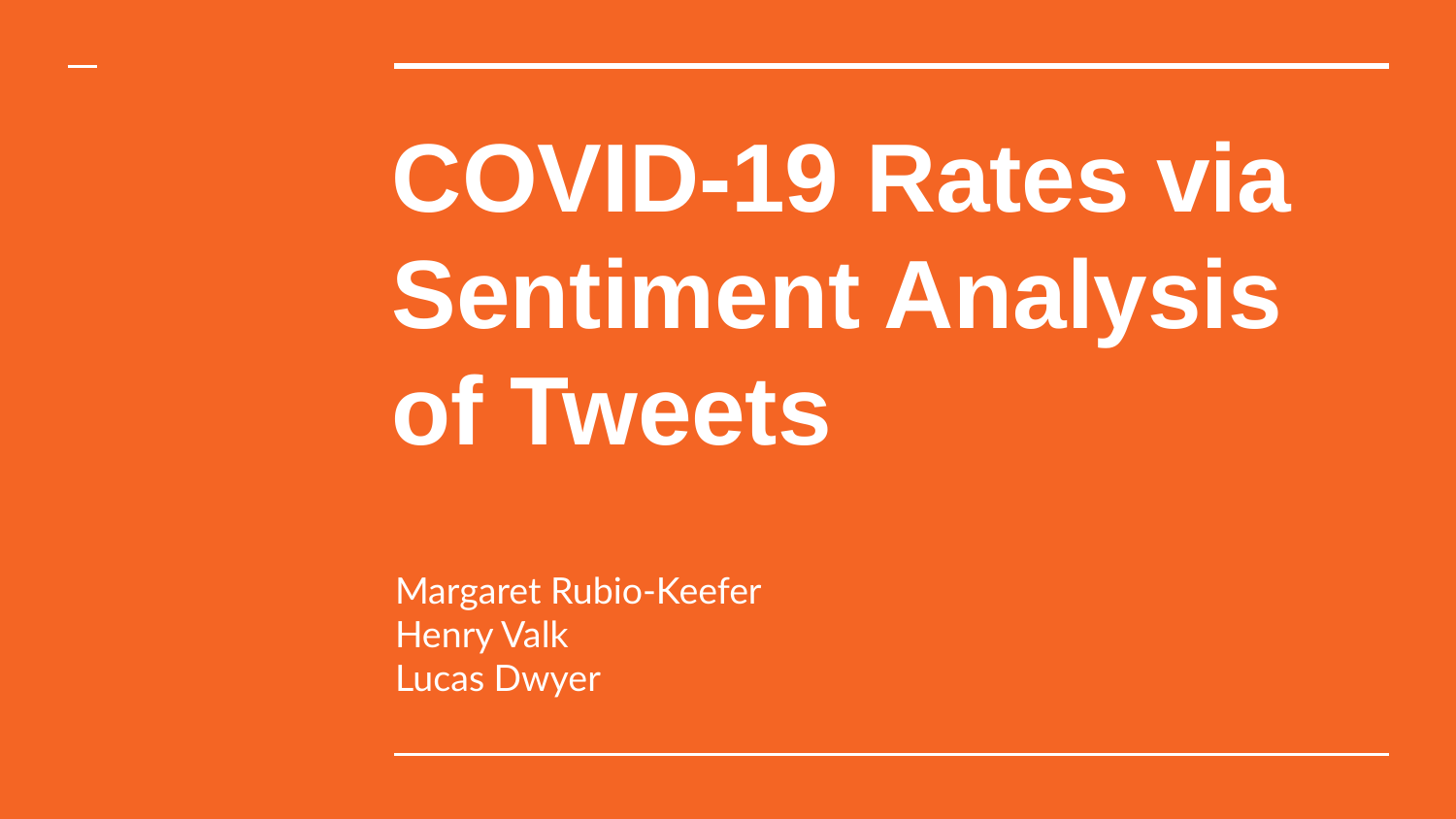

# COVID-19 Rates via Sentiment Analysis of Tweets
Margaret Rubio-Keefer
Henry Valk
Lucas Dwyer